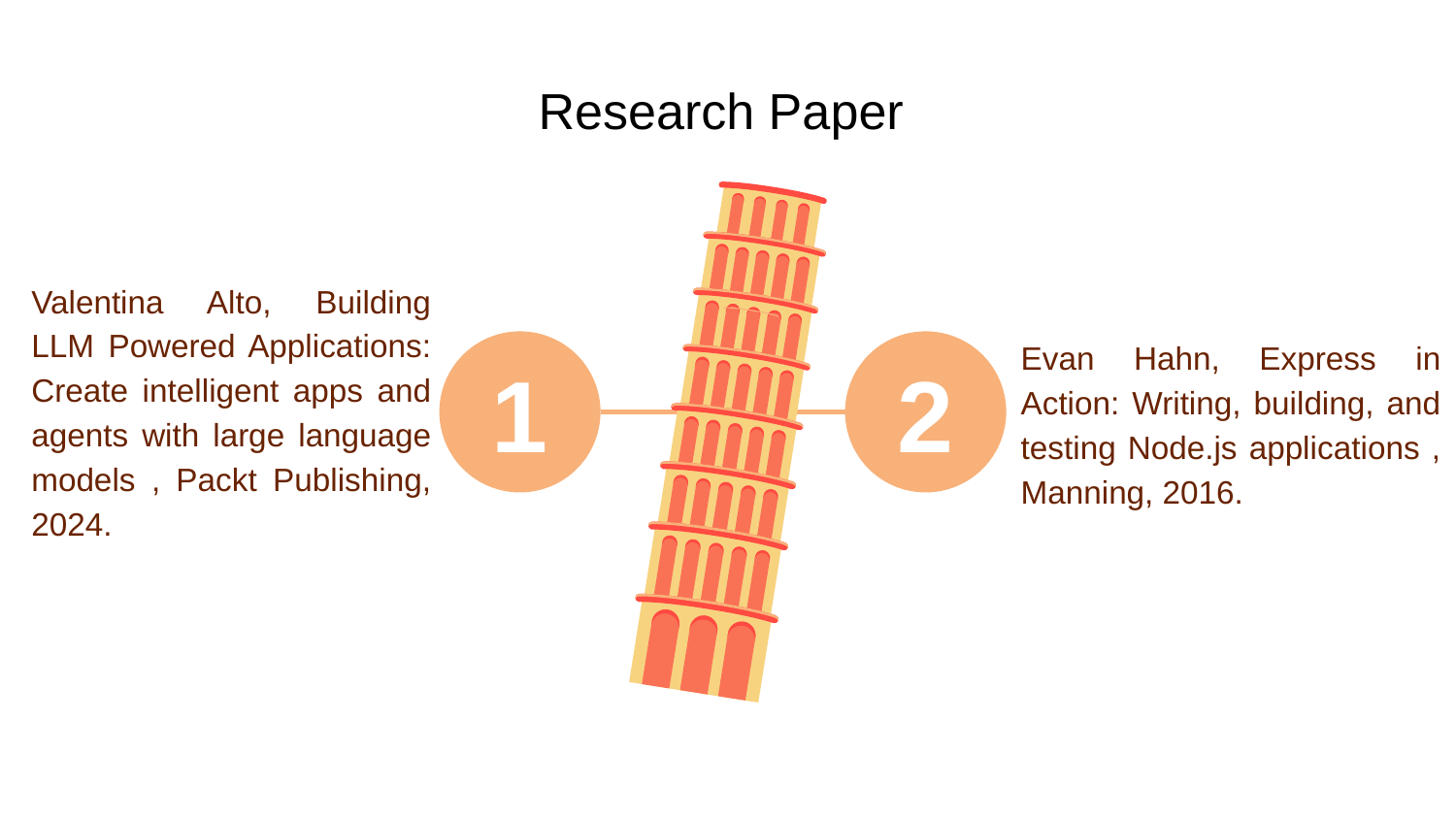

# Research Paper

Valentina Alto, Building LLM Powered Applications: Create intelligent apps and agents with large language models , Packt Publishing, 2024.
Evan Hahn, Express in Action: Writing, building, and testing Node.js applications , Manning, 2016.

1
2